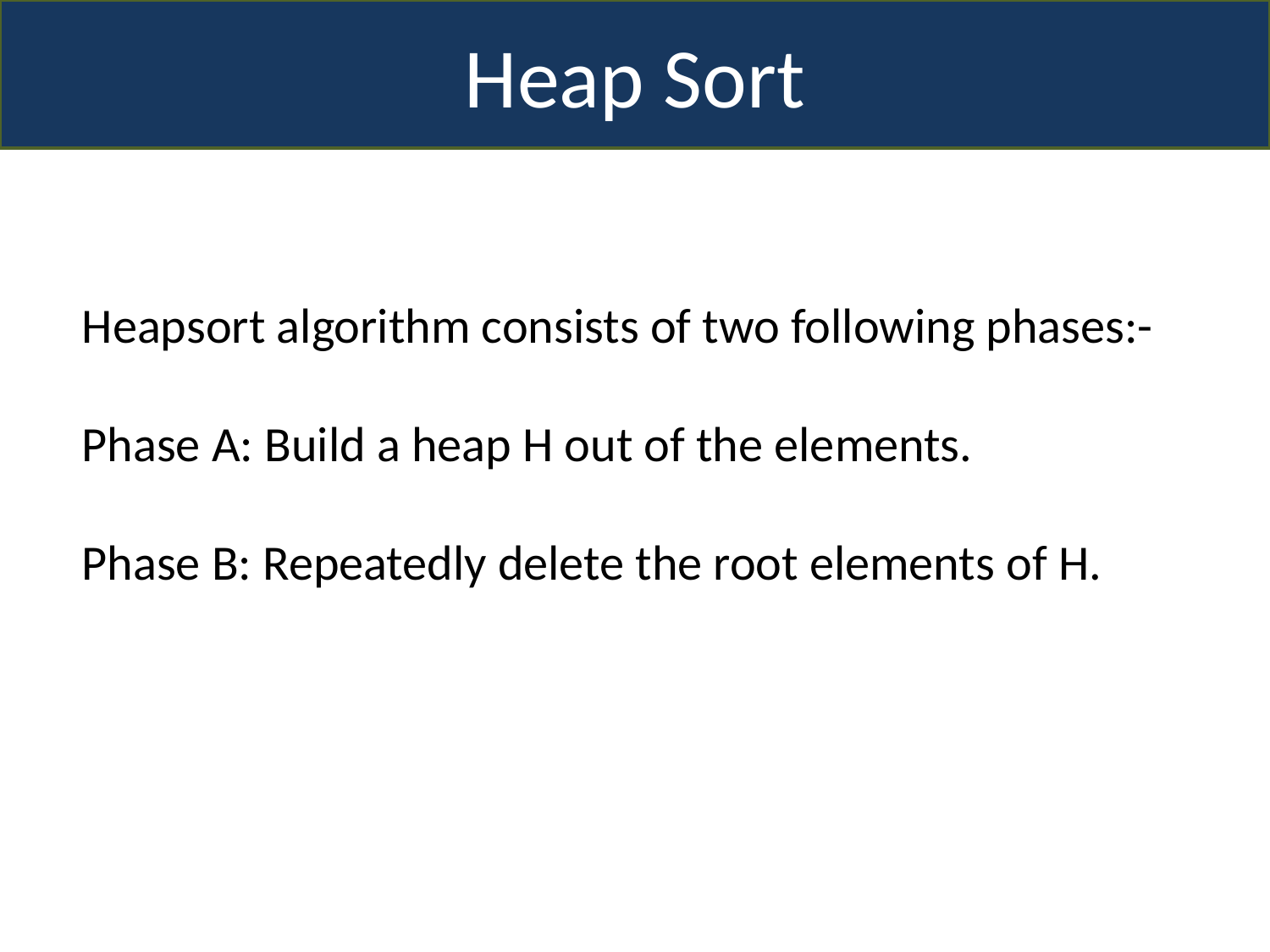

Heap Sort
Heapsort algorithm consists of two following phases:-

Phase A: Build a heap H out of the elements.

Phase B: Repeatedly delete the root elements of H.